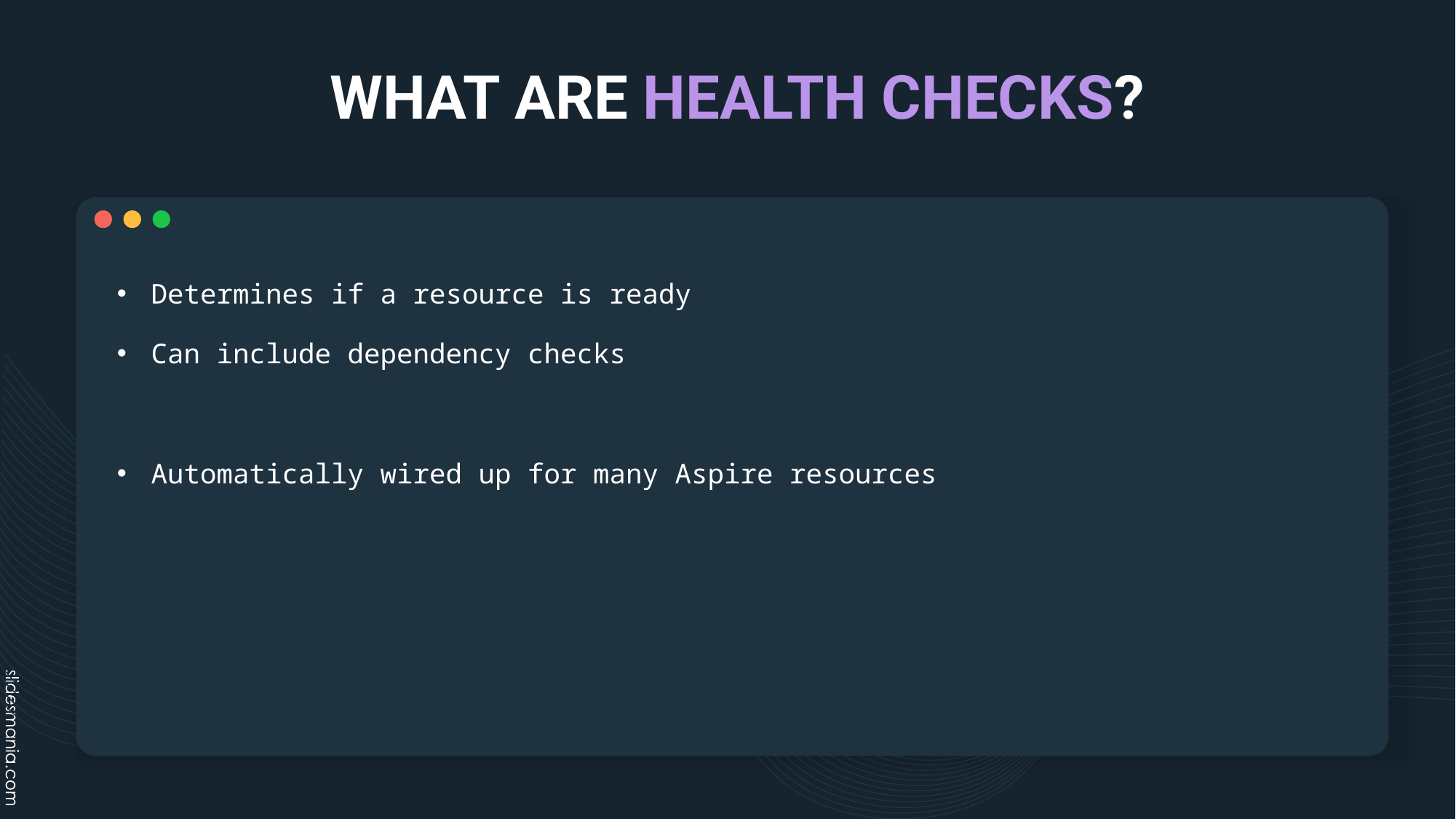

# WHAT ARE HEALTH CHECKS?
Determines if a resource is ready
Can include dependency checks

Automatically wired up for many Aspire resources